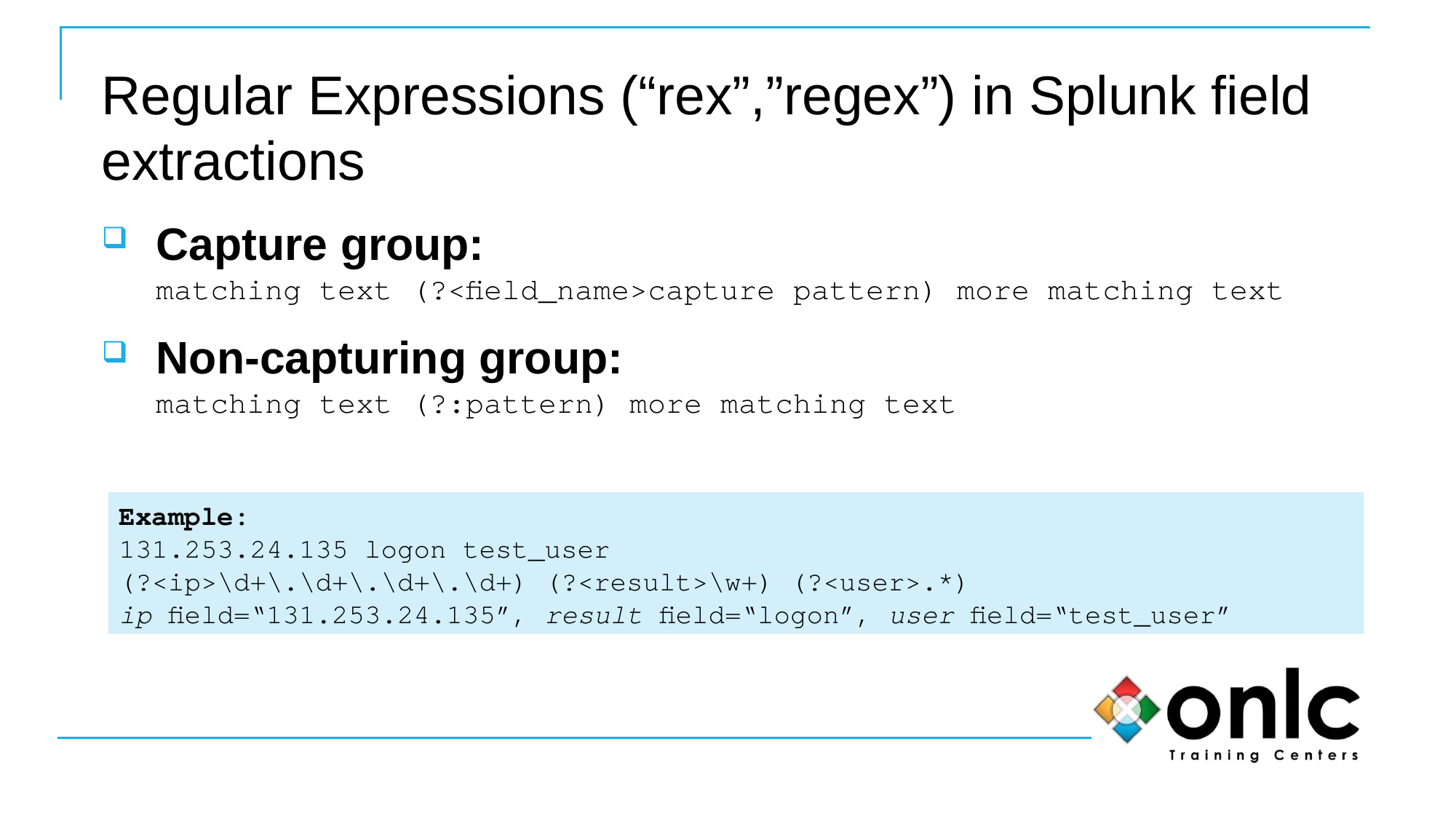

# Regular Expressions (“rex”,”regex”) in Splunk field extractions
Capture group:
matching text (?<field_name>capture pattern) more matching text
Non-capturing group:
matching text (?:pattern) more matching text
Example:
131.253.24.135 logon test_user
(?<ip>\d+\.\d+\.\d+\.\d+) (?<result>\w+) (?<user>.*)
ip field=“131.253.24.135”, result field=“logon”, user field=“test_user”